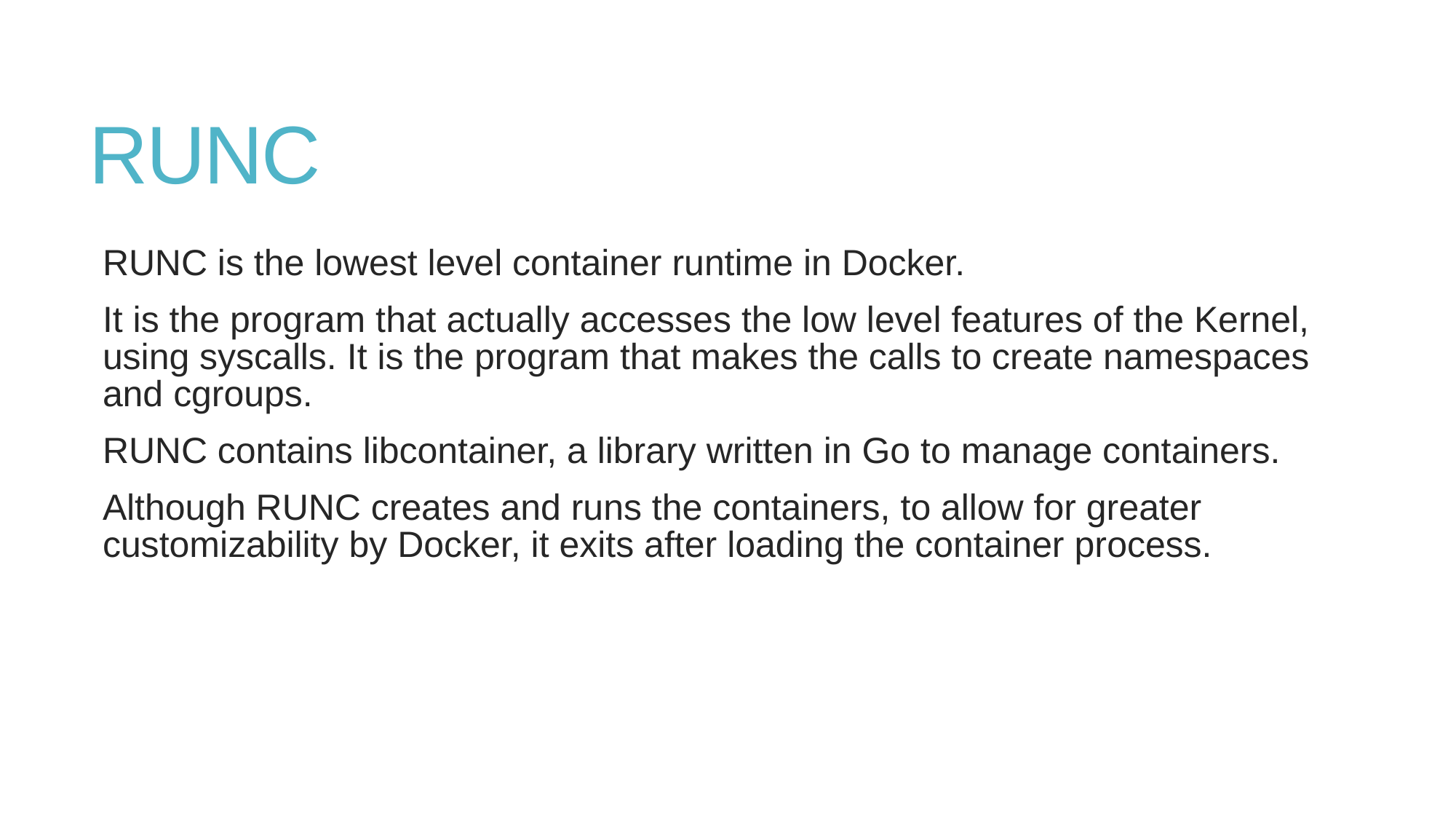

# RUNC
RUNC is the lowest level container runtime in Docker.
It is the program that actually accesses the low level features of the Kernel, using syscalls. It is the program that makes the calls to create namespaces and cgroups.
RUNC contains libcontainer, a library written in Go to manage containers.
Although RUNC creates and runs the containers, to allow for greater customizability by Docker, it exits after loading the container process.